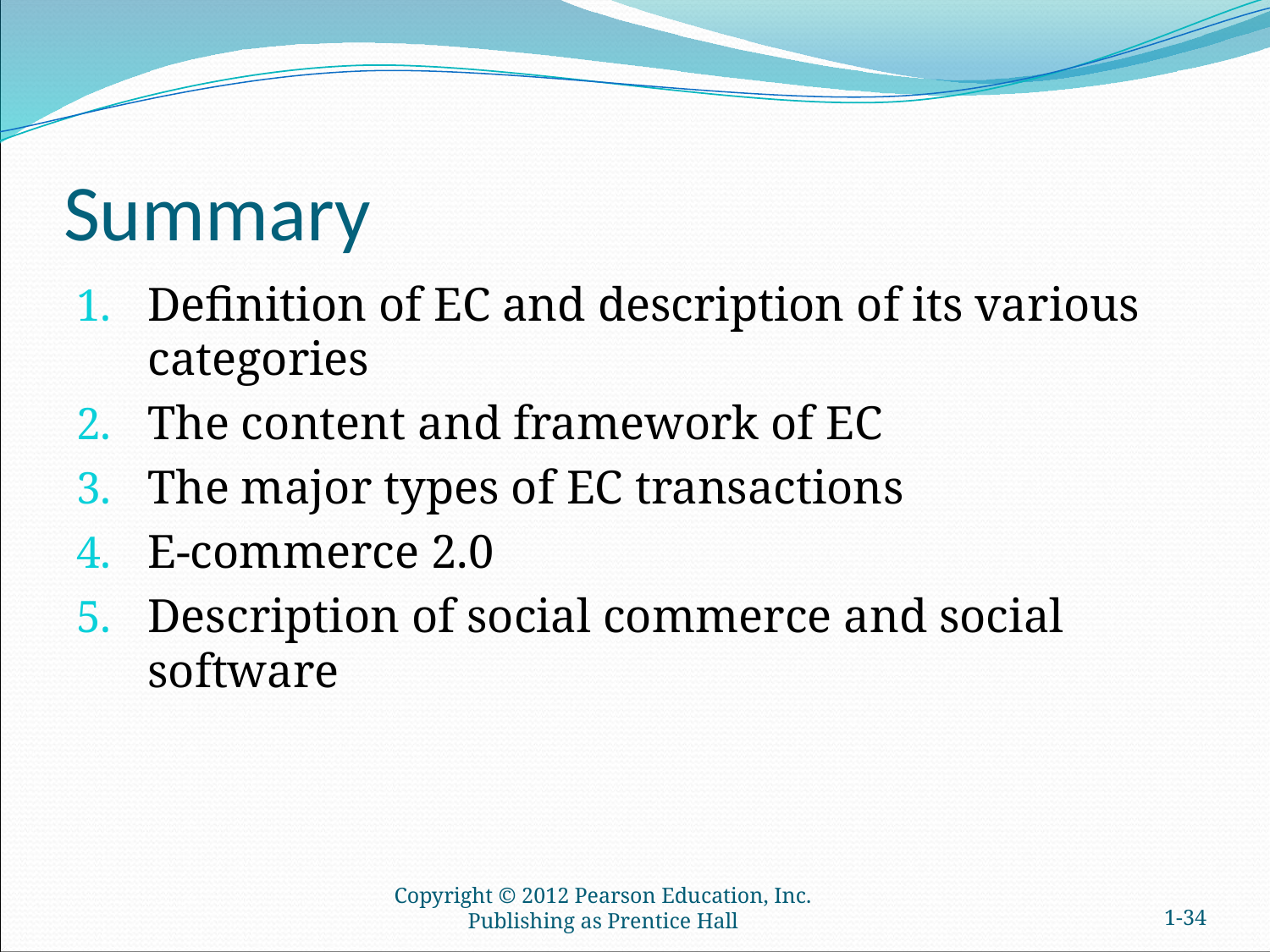

# Summary

Definition of EC and description of its various categories
The content and framework of EC
The major types of EC transactions
E-commerce 2.0
Description of social commerce and social software
Copyright © 2012 Pearson Education, Inc. Publishing as Prentice Hall
1-34